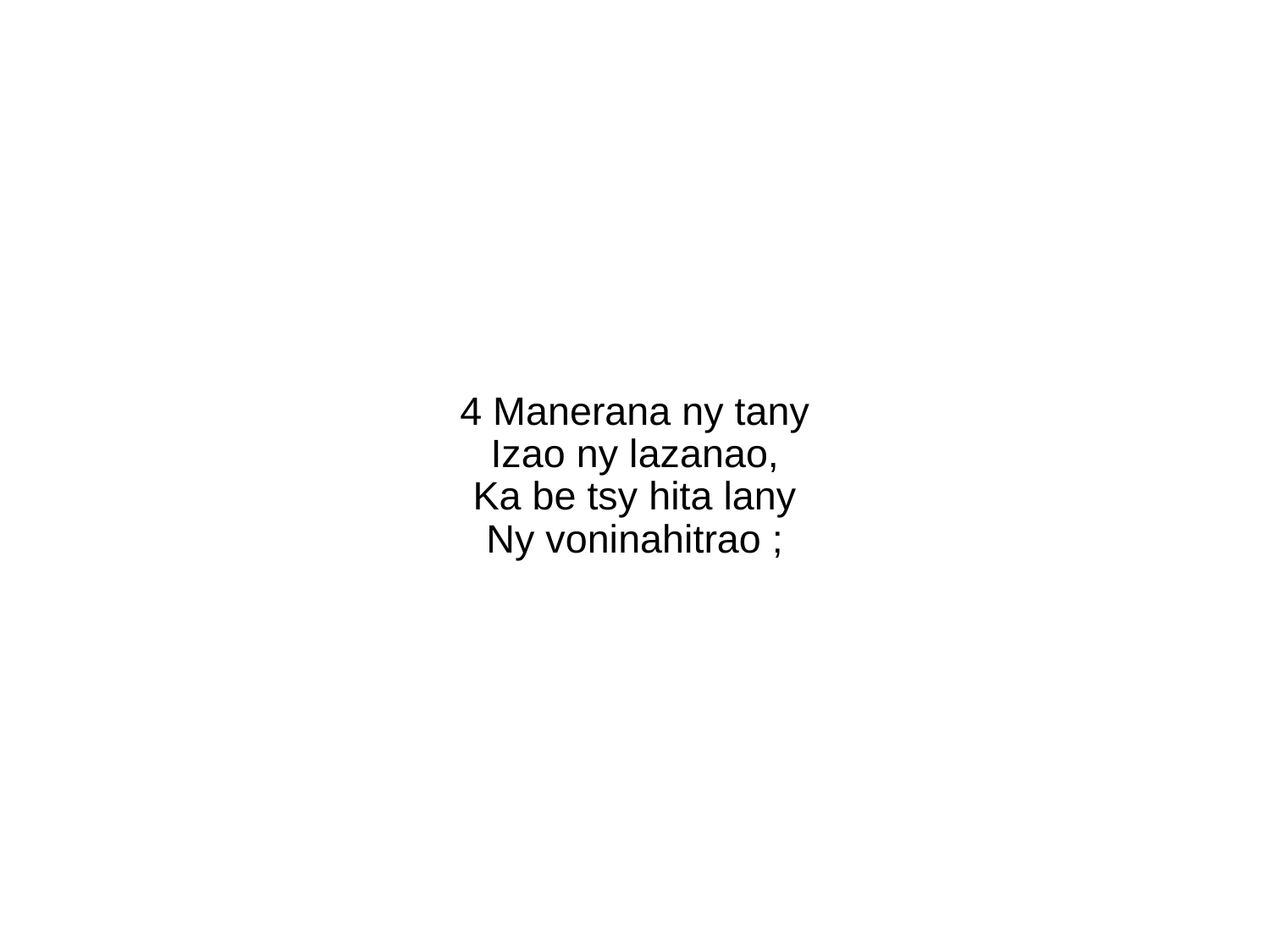

4 Manerana ny tany
Izao ny lazanao,
Ka be tsy hita lany
Ny voninahitrao ;